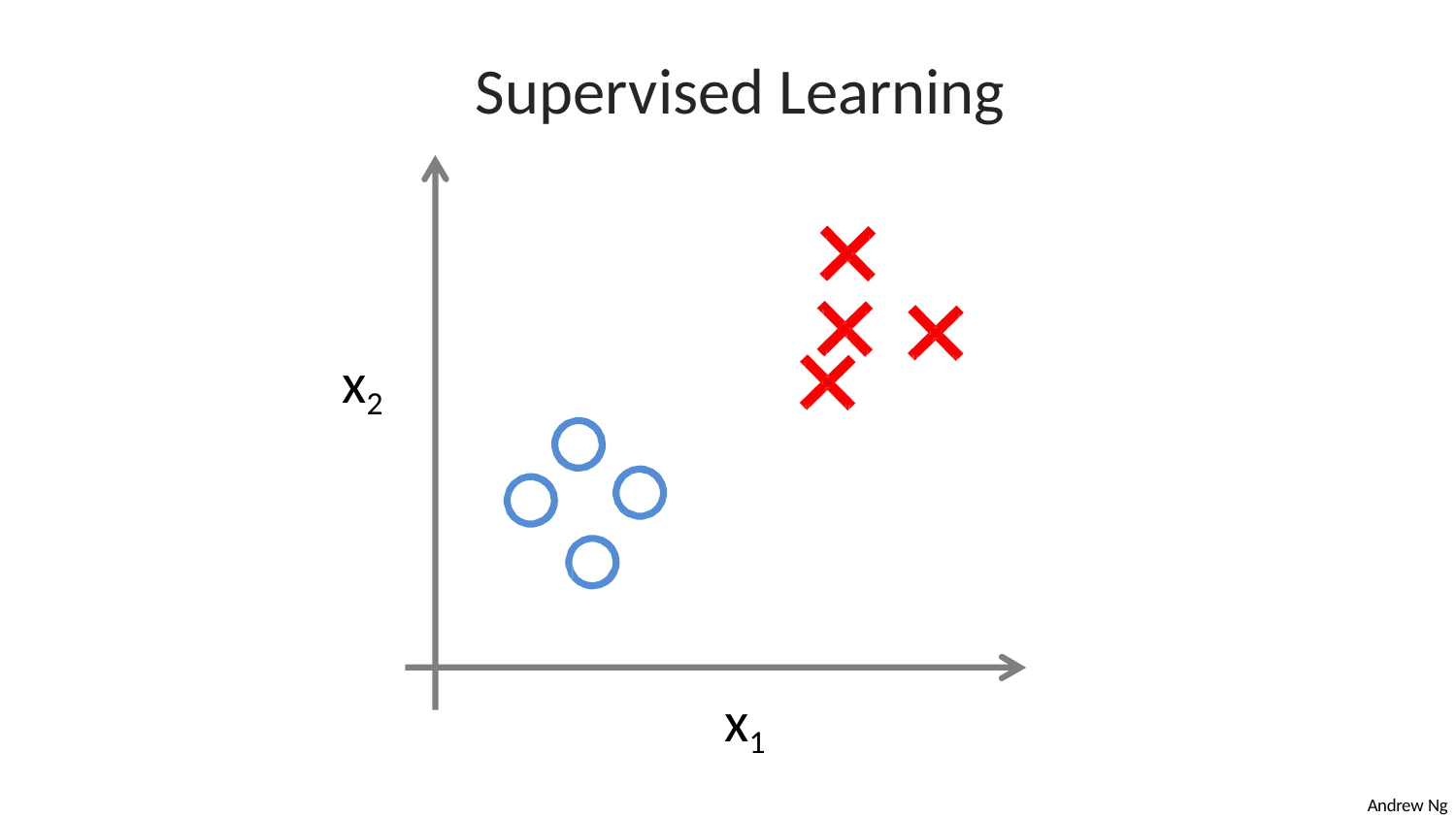

# Supervised Learning

x2

x1
Andrew Ng